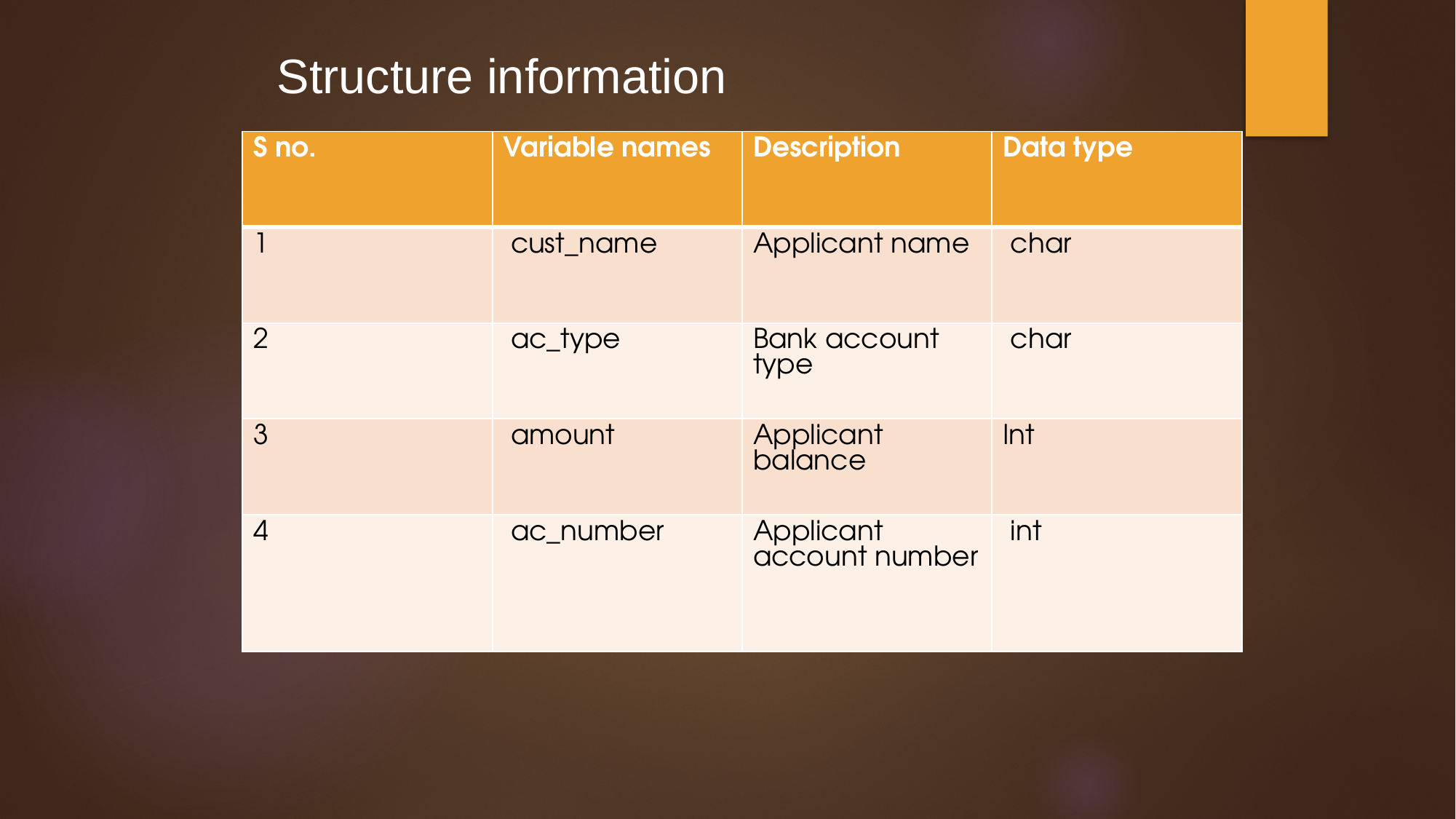

Structure information
| S no. | Variable names | Description | Data type |
| --- | --- | --- | --- |
| 1 | cust\_name | Applicant name | char |
| 2 | ac\_type | Bank account type | char |
| 3 | amount | Applicant balance | Int |
| 4 | ac\_number | Applicant account number | int |